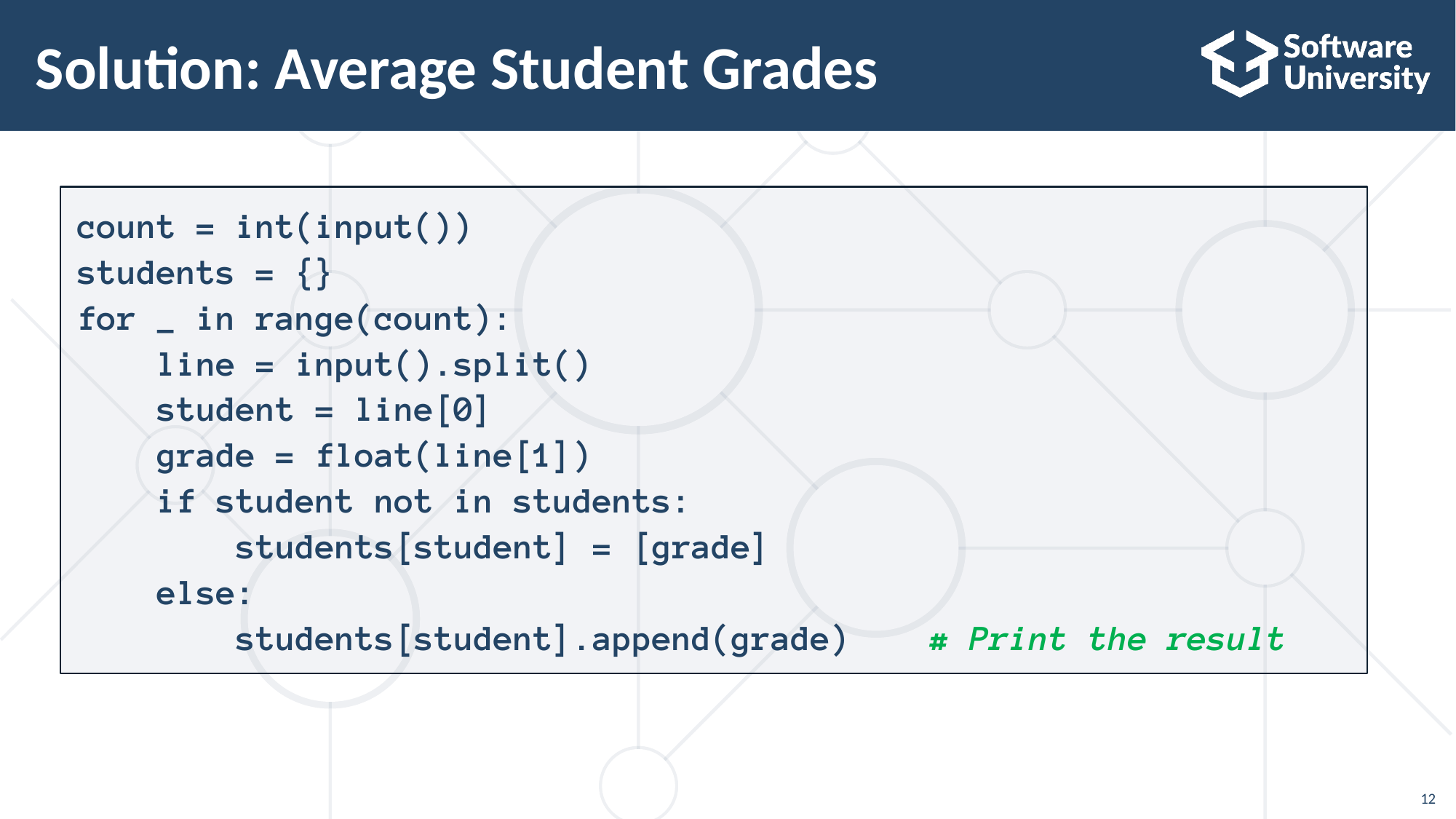

# Solution: Average Student Grades
count = int(input())
students = {}
for _ in range(count):
    line = input().split()
    student = line[0]
    grade = float(line[1])
    if student not in students:
        students[student] = [grade]
    else:
        students[student].append(grade)    # Print the result
12